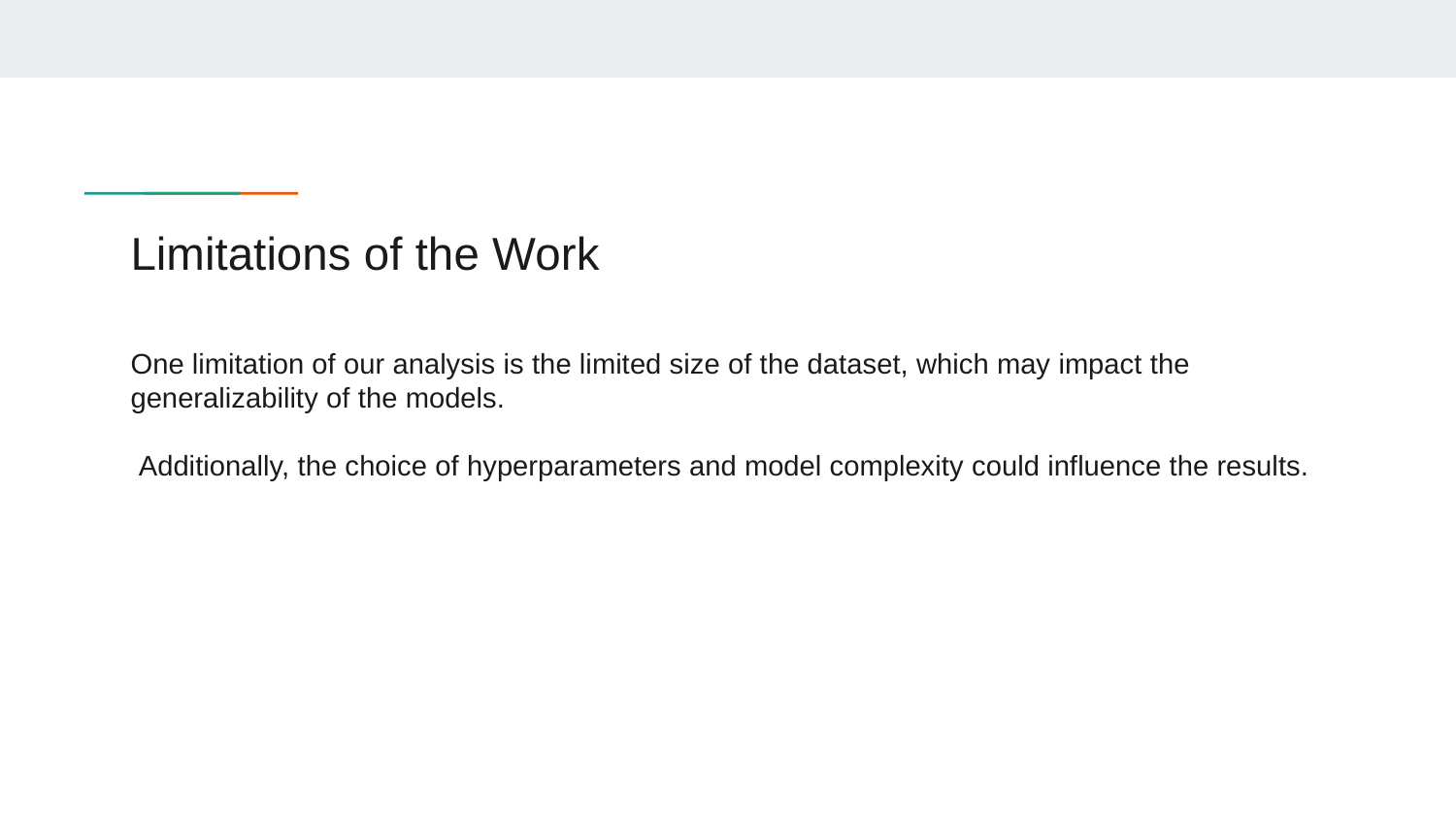

# Limitations of the Work
One limitation of our analysis is the limited size of the dataset, which may impact the generalizability of the models.

 Additionally, the choice of hyperparameters and model complexity could influence the results.